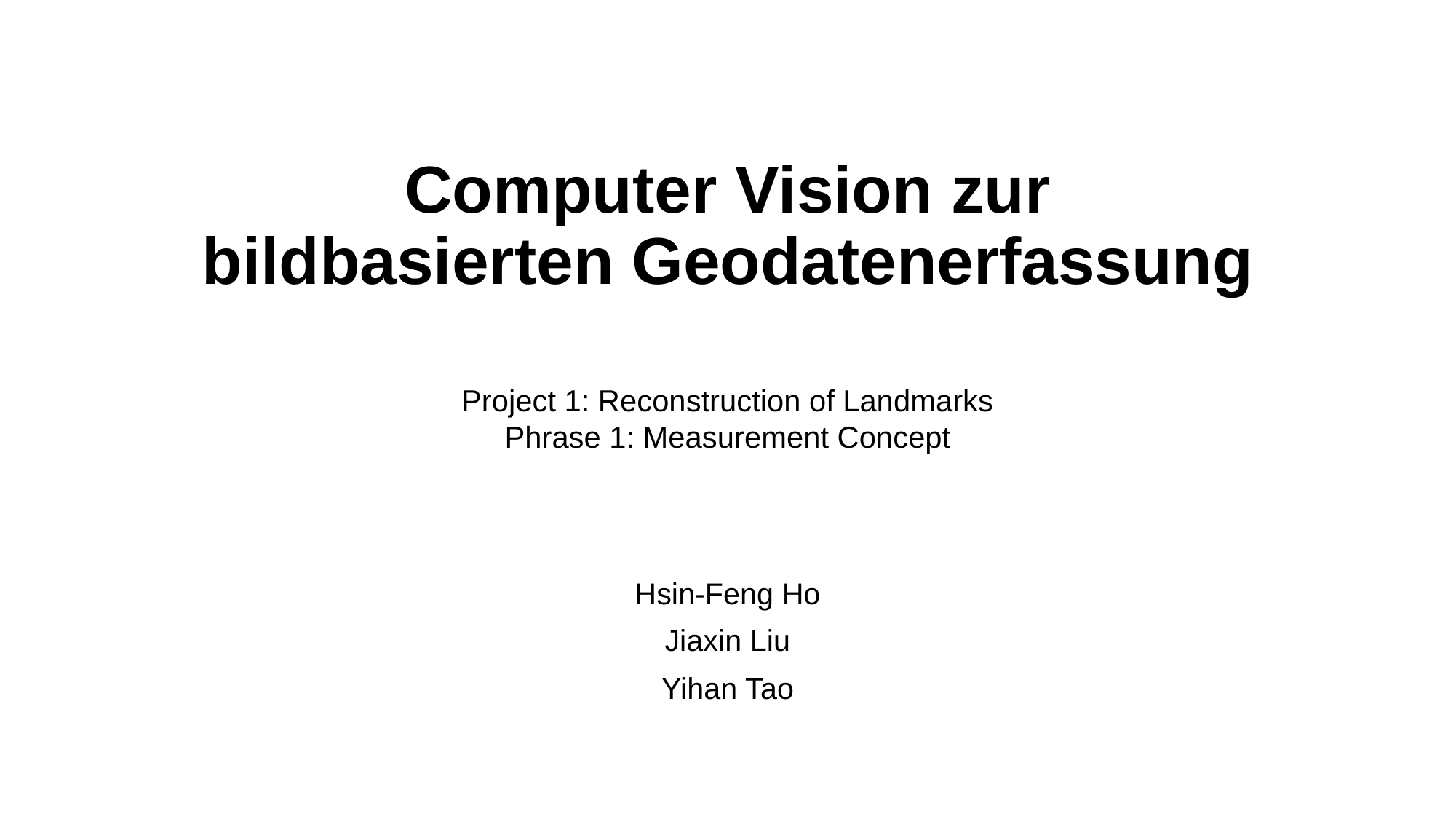

# Computer Vision zur bildbasierten Geodatenerfassung
Project 1: Reconstruction of Landmarks
Phrase 1: Measurement Concept

Hsin-Feng Ho
Jiaxin Liu
Yihan Tao